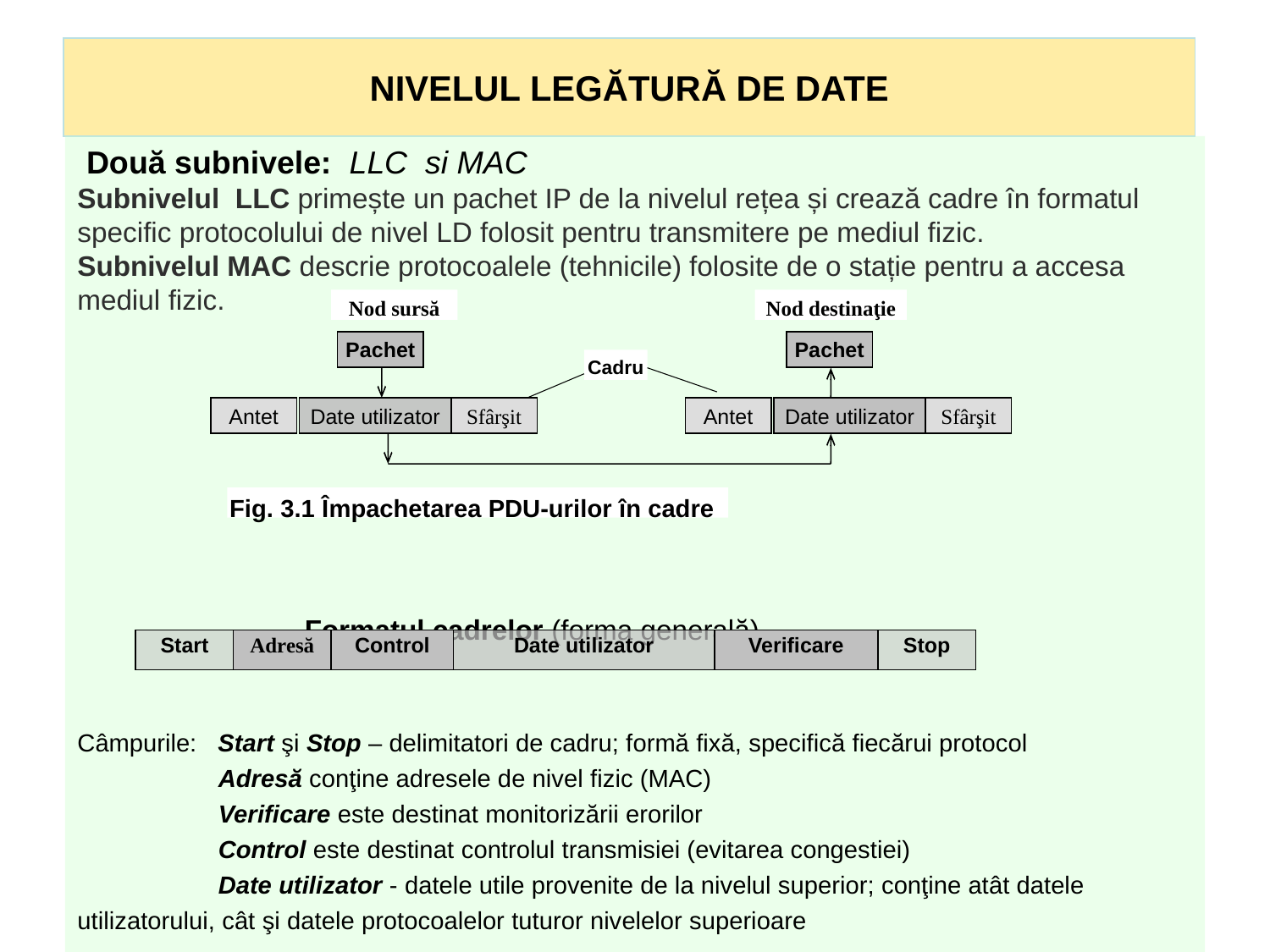

# NIVELUL LEGĂTURĂ DE DATE
 Două subnivele:  LLC  si MAC
Subnivelul  LLC primește un pachet IP de la nivelul rețea și crează cadre în formatul specific protocolului de nivel LD folosit pentru transmitere pe mediul fizic.
Subnivelul MAC descrie protocoalele (tehnicile) folosite de o stație pentru a accesa mediul fizic.

                             Formatul cadrelor (forma generală)

Câmpurile:   Start şi Stop – delimitatori de cadru; formă fixă, specifică fiecărui protocol
	  Adresă conţine adresele de nivel fizic (MAC)
	  Verificare este destinat monitorizării erorilor
	  Control este destinat controlul transmisiei (evitarea congestiei)
	  Date utilizator - datele utile provenite de la nivelul superior; conţine atât datele utilizatorului, cât şi datele protocoalelor tuturor nivelelor superioare

Nod sursă
Nod destinaţie
Pachet
Pachet
Cadru

Antet
Date utilizator
Sfârşit
Antet
Date utilizator

Sfârşit

Fig. 3.1 Împachetarea PDU-urilor în cadre
Start
Adresă
Control
Date utilizator
Verificare
Stop